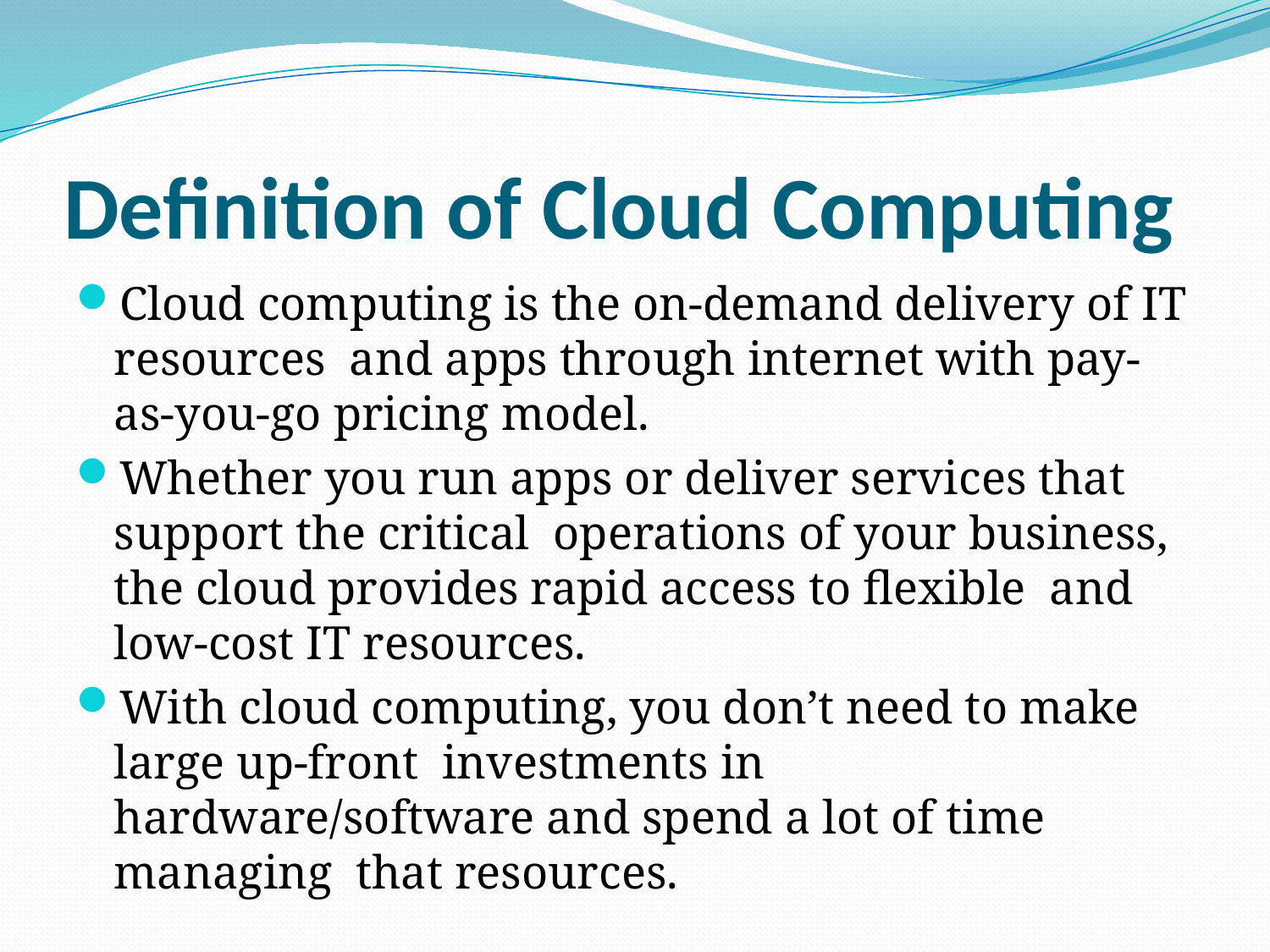

# Definition of Cloud Computing
Cloud computing is the on-demand delivery of IT resources  and apps through internet with pay-as-you-go pricing model.
Whether you run apps or deliver services that support the critical  operations of your business, the cloud provides rapid access to flexible  and low-cost IT resources.
With cloud computing, you don’t need to make large up-front  investments in hardware/software and spend a lot of time managing  that resources.